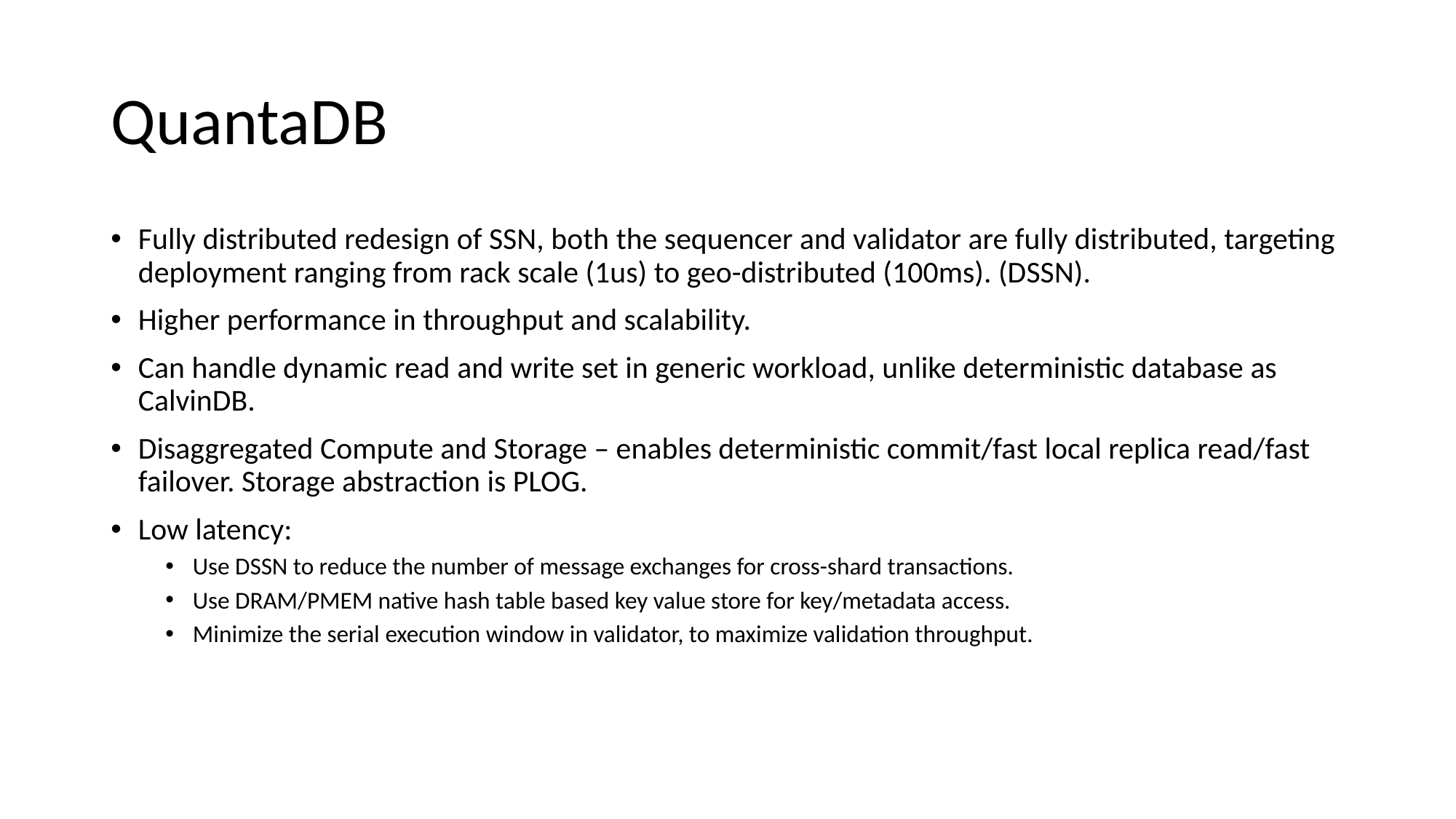

# QuantaDB
Fully distributed redesign of SSN, both the sequencer and validator are fully distributed, targeting deployment ranging from rack scale (1us) to geo-distributed (100ms). (DSSN).
Higher performance in throughput and scalability.
Can handle dynamic read and write set in generic workload, unlike deterministic database as CalvinDB.
Disaggregated Compute and Storage – enables deterministic commit/fast local replica read/fast failover. Storage abstraction is PLOG.
Low latency:
Use DSSN to reduce the number of message exchanges for cross-shard transactions.
Use DRAM/PMEM native hash table based key value store for key/metadata access.
Minimize the serial execution window in validator, to maximize validation throughput.